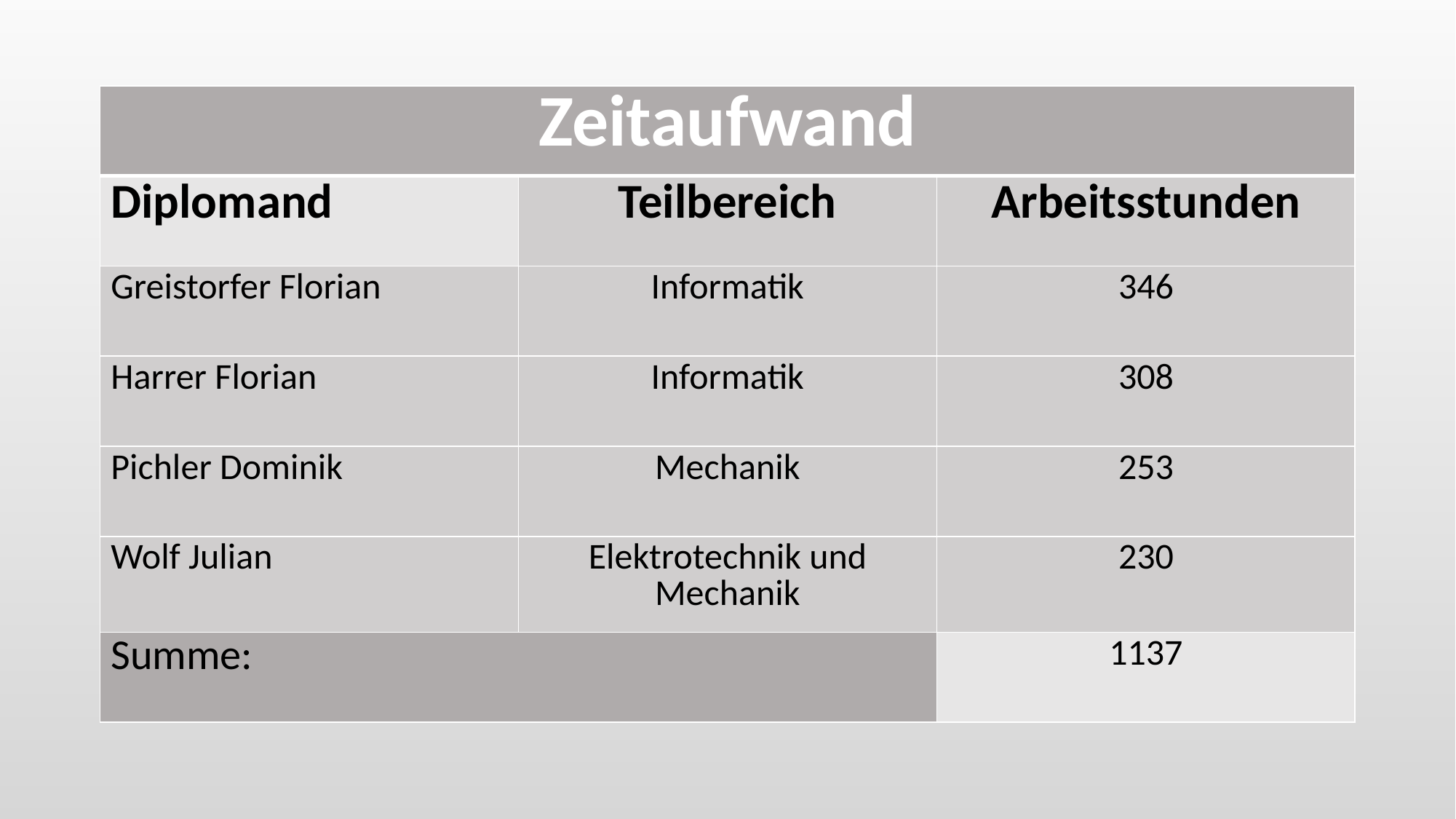

#
| Zeitaufwand |  |  |
| --- | --- | --- |
| Diplomand | Teilbereich | Arbeitsstunden |
| Greistorfer Florian | Informatik | 346 |
| Harrer Florian | Informatik | 308 |
| Pichler Dominik | Mechanik | 253 |
| Wolf Julian | Elektrotechnik und Mechanik | 230 |
| Summe: |  | 1137 |